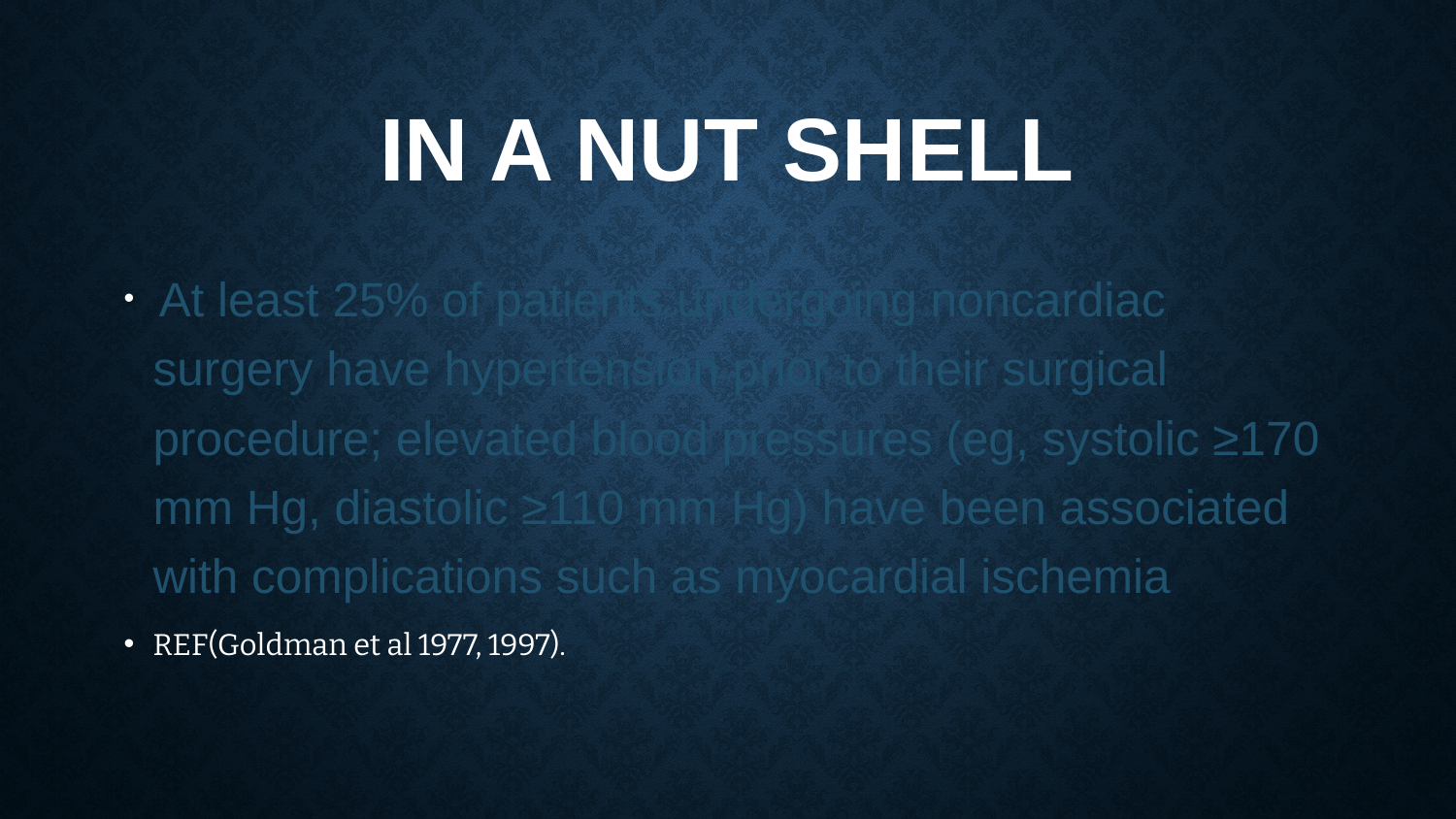

# IN A NUT SHELL
 At least 25% of patients undergoing noncardiac surgery have hypertension prior to their surgical procedure; elevated blood pressures (eg, systolic ≥170 mm Hg, diastolic ≥110 mm Hg) have been associated with complications such as myocardial ischemia
REF(Goldman et al 1977, 1997).